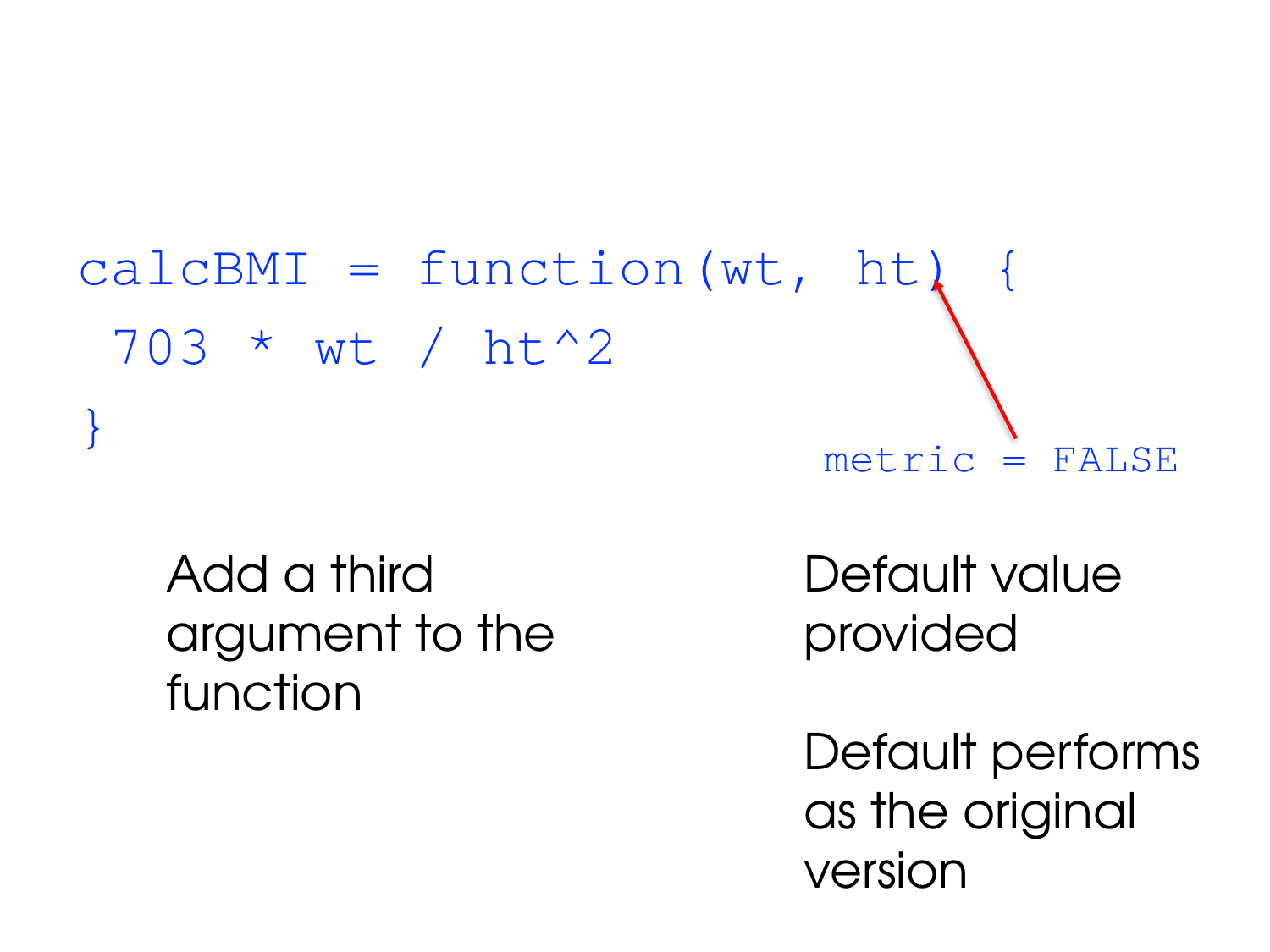

#
calcBMI = function(wt, ht) {
 703 * wt / ht^2
}

metric = FALSE
Add a third argument to the function
Default value provided

Default performs as the original version